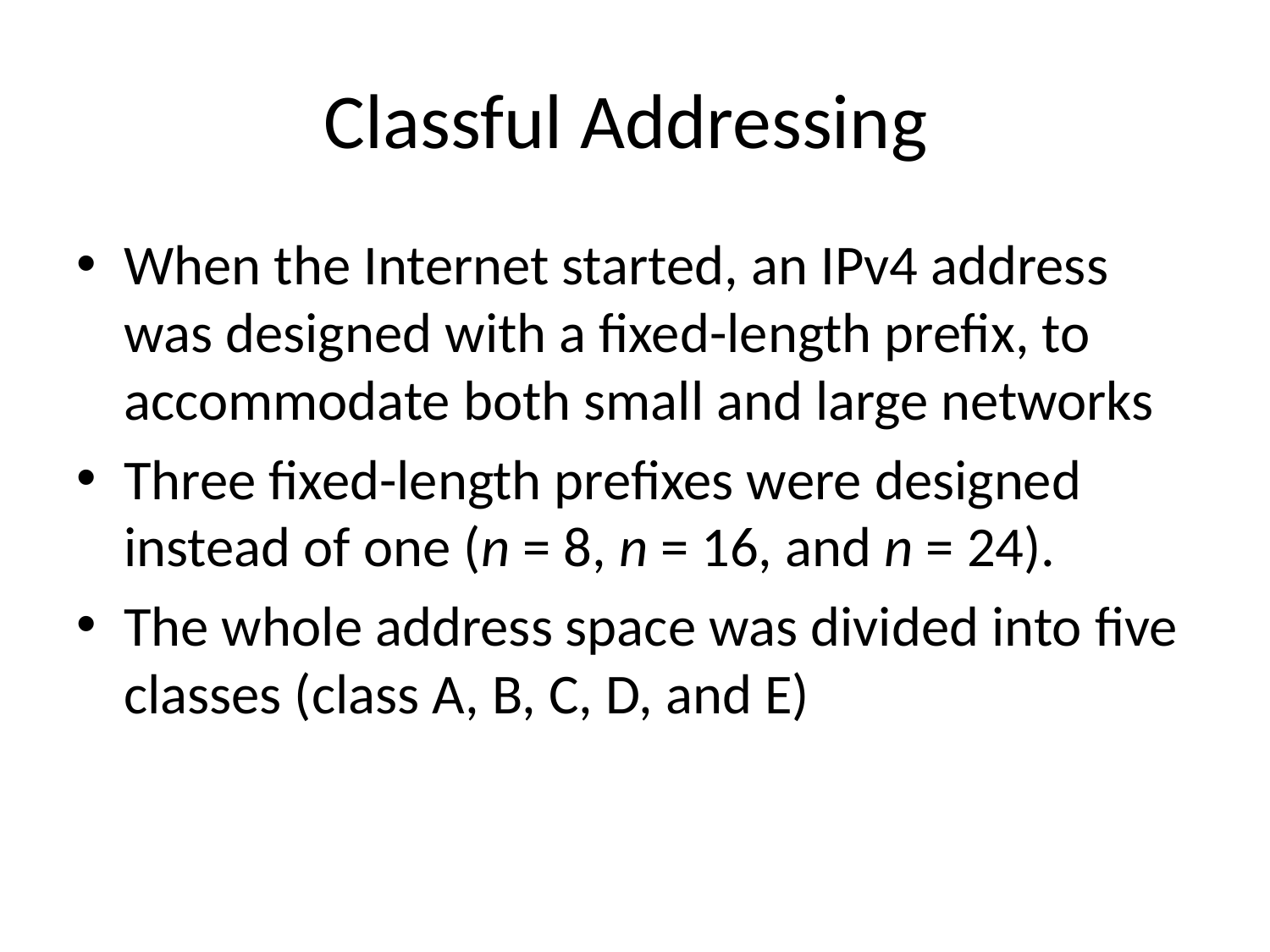

# Classful Addressing
When the Internet started, an IPv4 address was designed with a fixed-length prefix, to accommodate both small and large networks
Three fixed-length prefixes were designed instead of one (n = 8, n = 16, and n = 24).
The whole address space was divided into five classes (class A, B, C, D, and E)